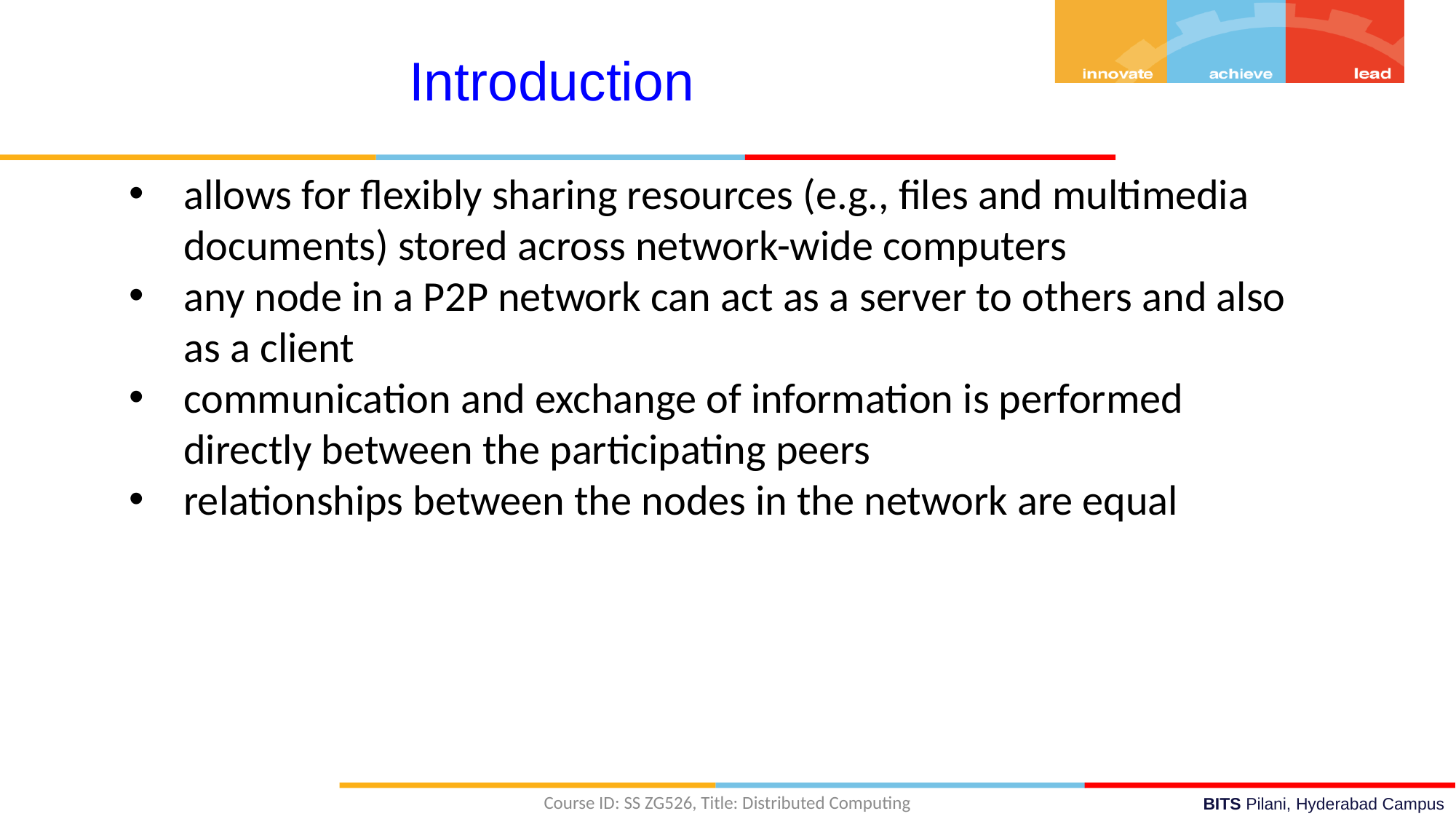

Introduction
allows for flexibly sharing resources (e.g., files and multimedia documents) stored across network-wide computers
any node in a P2P network can act as a server to others and also as a client
communication and exchange of information is performed directly between the participating peers
relationships between the nodes in the network are equal
Course ID: SS ZG526, Title: Distributed Computing